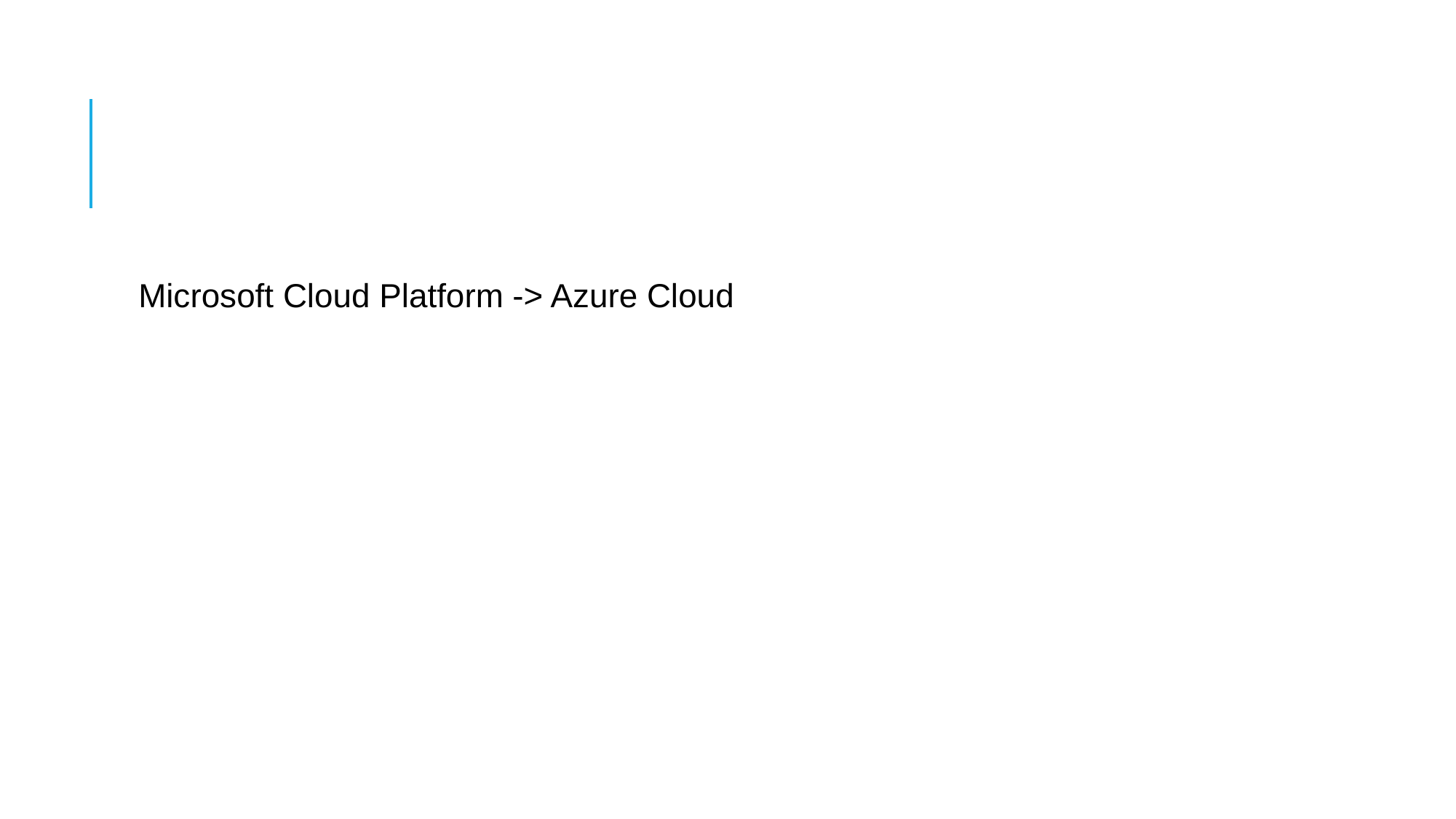

#
Microsoft Cloud Platform -> Azure Cloud